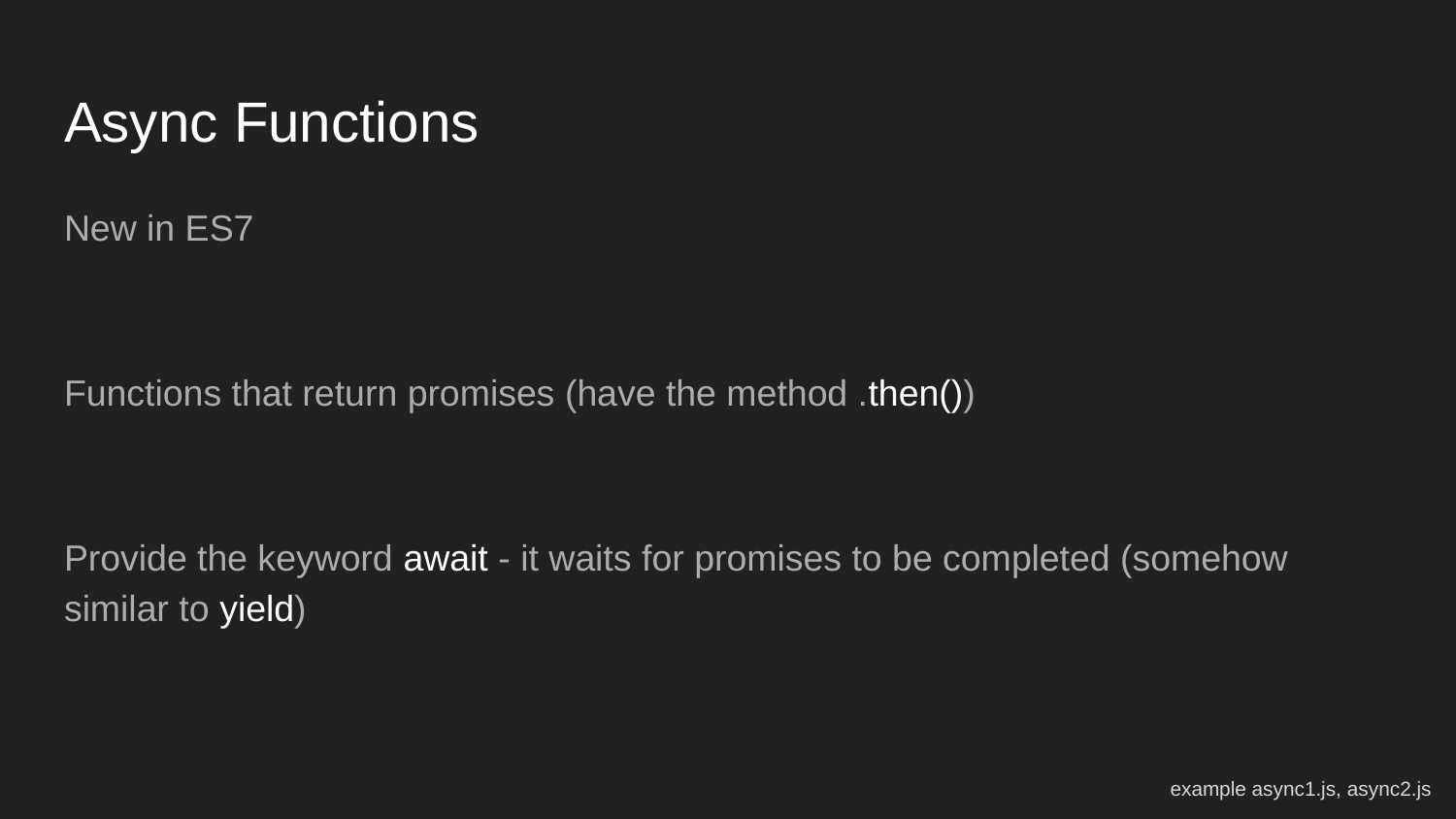

# Async Functions
New in ES7

Functions that return promises (have the method .then())

Provide the keyword await - it waits for promises to be completed (somehow similar to yield)
example async1.js, async2.js